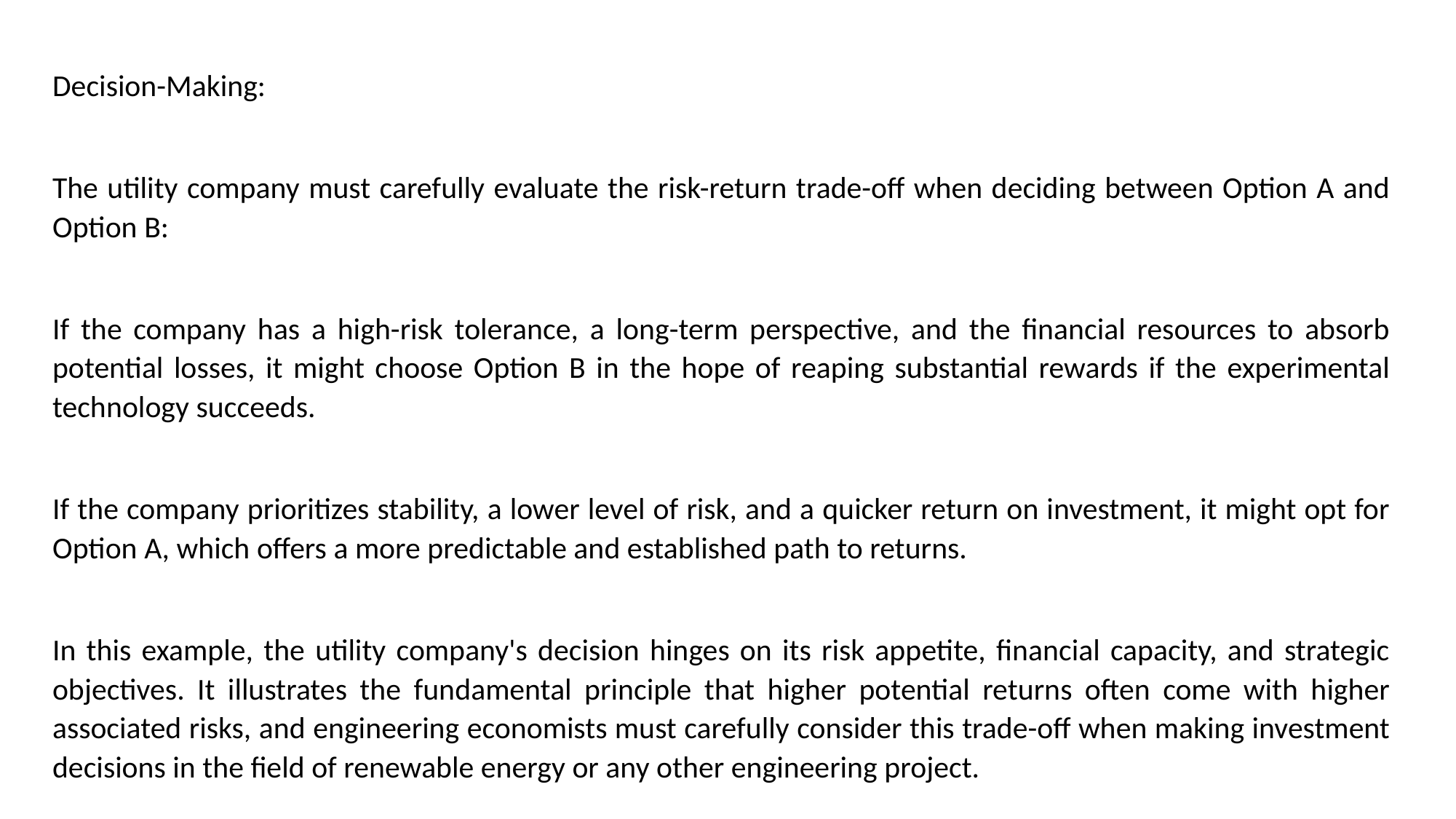

Decision-Making:

The utility company must carefully evaluate the risk-return trade-off when deciding between Option A and Option B:

If the company has a high-risk tolerance, a long-term perspective, and the financial resources to absorb potential losses, it might choose Option B in the hope of reaping substantial rewards if the experimental technology succeeds.

If the company prioritizes stability, a lower level of risk, and a quicker return on investment, it might opt for Option A, which offers a more predictable and established path to returns.

In this example, the utility company's decision hinges on its risk appetite, financial capacity, and strategic objectives. It illustrates the fundamental principle that higher potential returns often come with higher associated risks, and engineering economists must carefully consider this trade-off when making investment decisions in the field of renewable energy or any other engineering project.